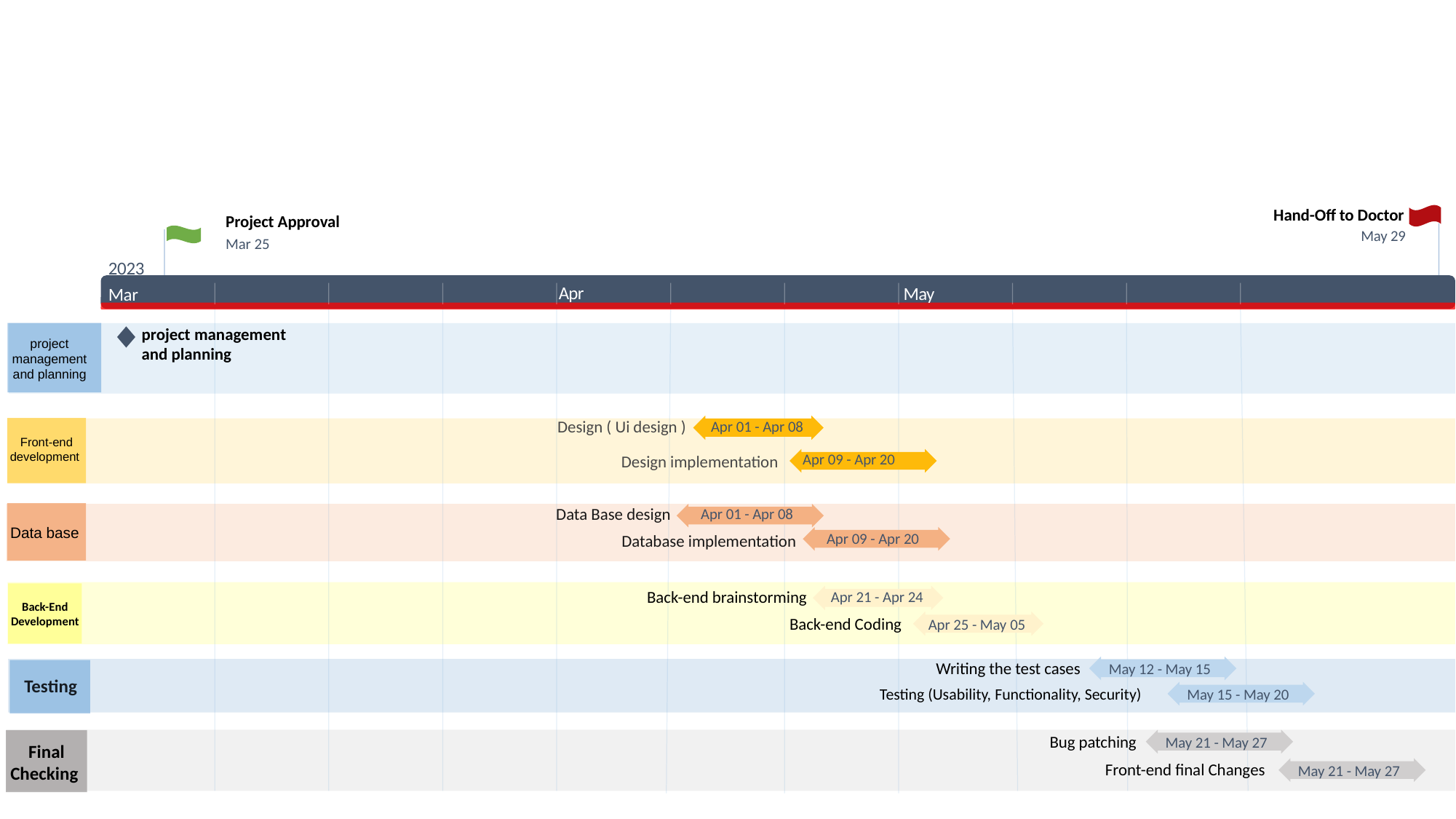

Apr 9 - Apr 20
Apr 1 - Apr 8

5 days
9 days
2 days
5 days
2 days

2023

Today
May 31
Hand-Off to Doctor

Project Approval

May 29
Mar 25
2023

Apr
May
Mar

project management and planning

project management and planning

2023
Apr 1 - Apr 8
5 days

Apr 9 - Apr 20

50%

Design ( Ui design )
Apr 01 - Apr 08

Front-end development
9 days

    Apr 09 - Apr 20
Design implementation

Data Base design

    Apr 01 - Apr 08
Data base

    Apr 09 - Apr 20
Database implementation

Back-End Development

Back-end brainstorming
    Apr 21 - Apr 24

Back-end Coding
    Apr 25 - May 05

May 12 - May 15
Writing the test cases

Testing
May 15 - May 20

Testing (Usability, Functionality, Security)

May 21 - May 27

Bug patching
Final Checking
May 21 - May 27
Front-end final Changes